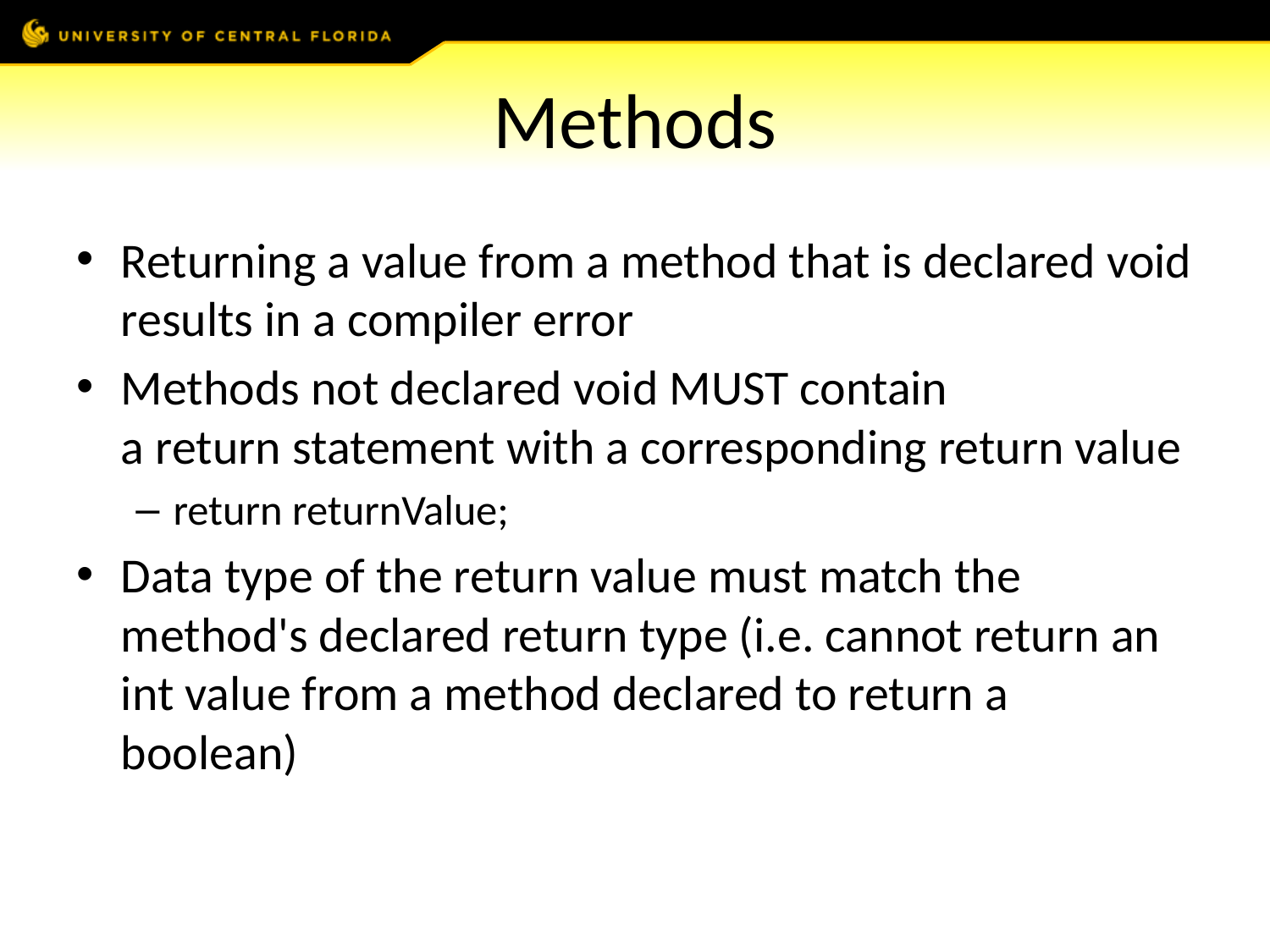

# Methods
Returning a value from a method that is declared void results in a compiler error
Methods not declared void MUST contain a return statement with a corresponding return value
return returnValue;
Data type of the return value must match the method's declared return type (i.e. cannot return an int value from a method declared to return a boolean)